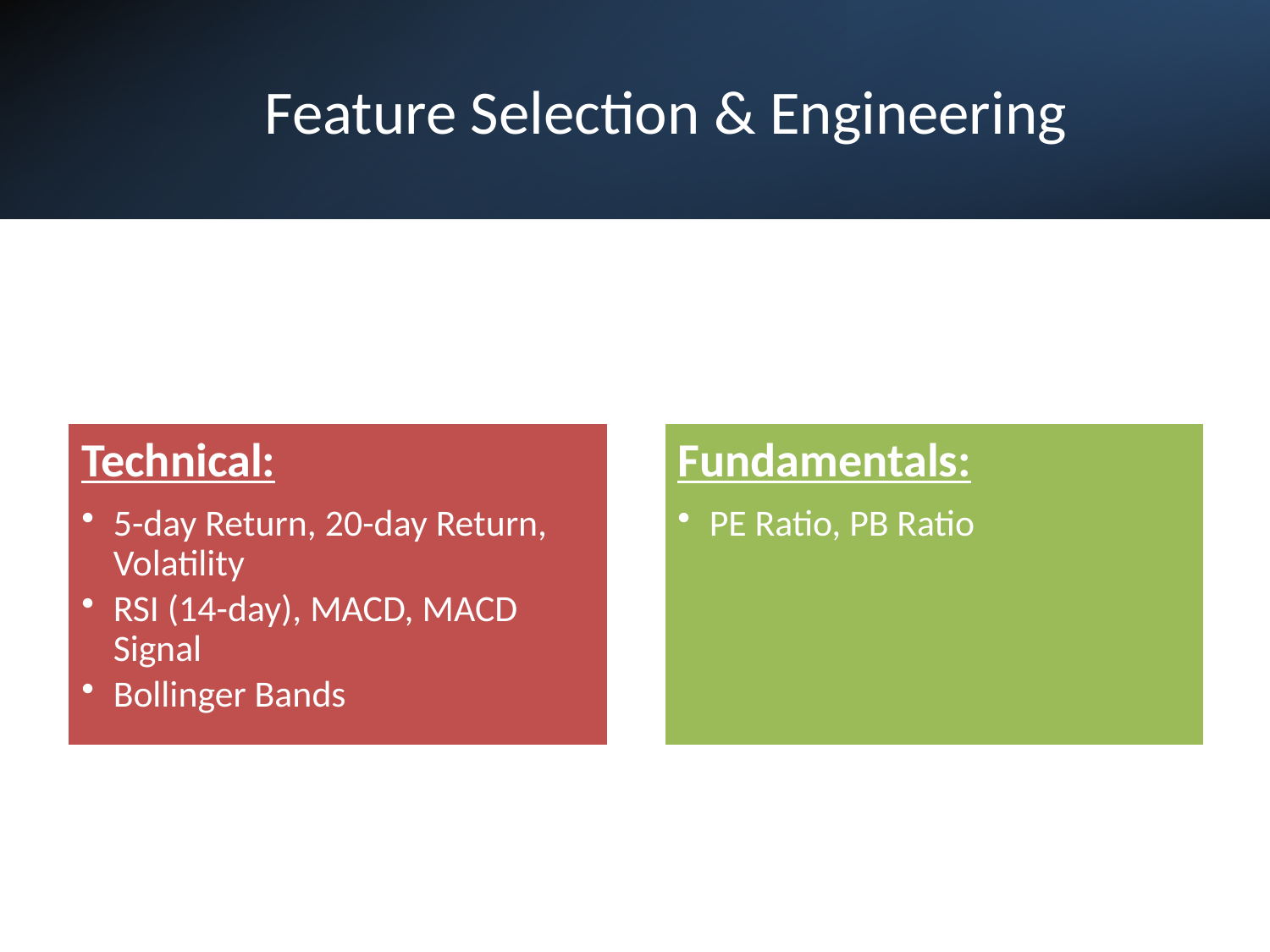

# Feature Selection & Engineering
Technical:
5-day Return, 20-day Return, Volatility
RSI (14-day), MACD, MACD Signal
Bollinger Bands
Fundamentals:
PE Ratio, PB Ratio